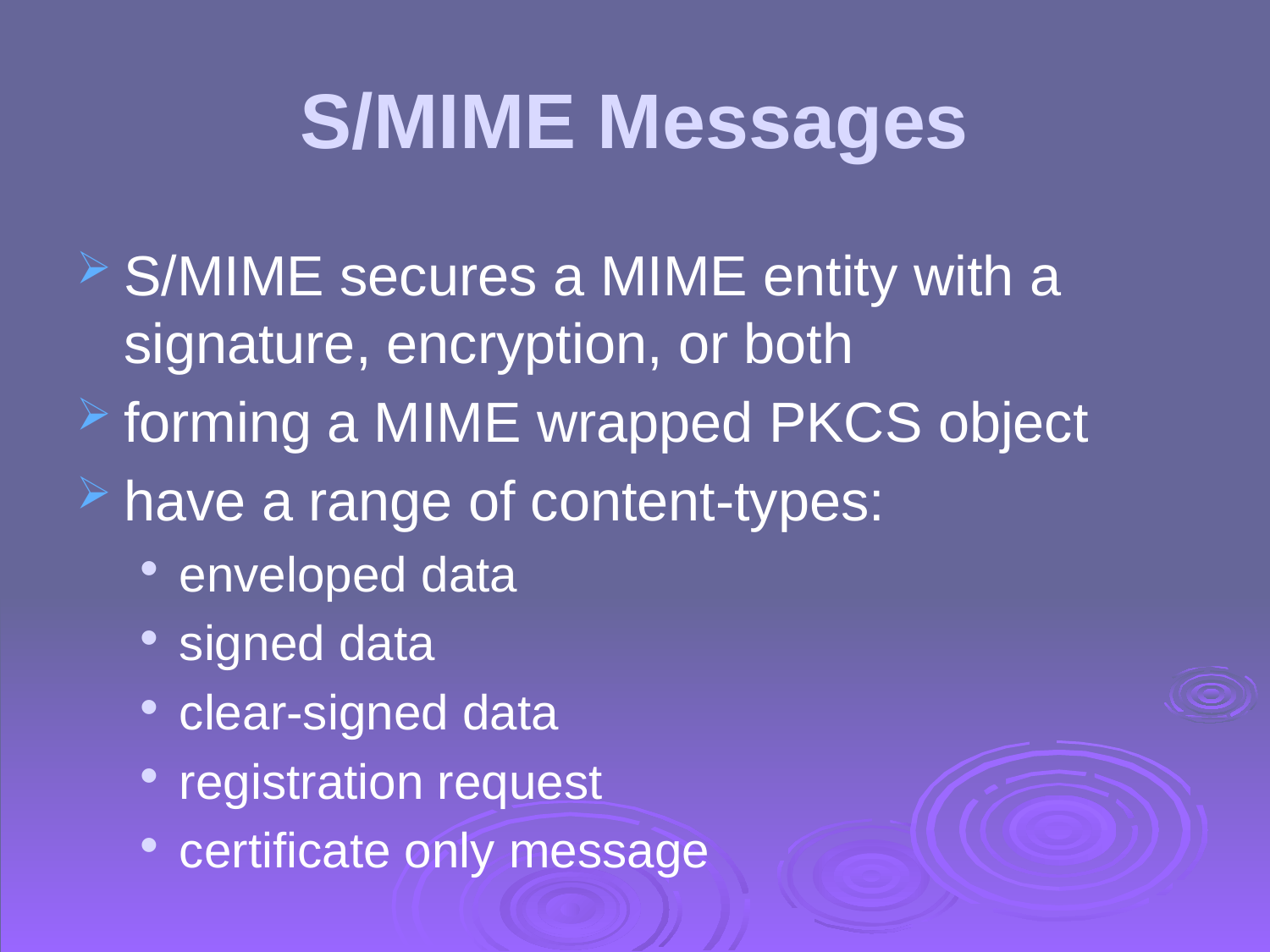

# S/MIME Messages
S/MIME secures a MIME entity with a signature, encryption, or both
forming a MIME wrapped PKCS object
have a range of content-types:
enveloped data
signed data
clear-signed data
registration request
certificate only message